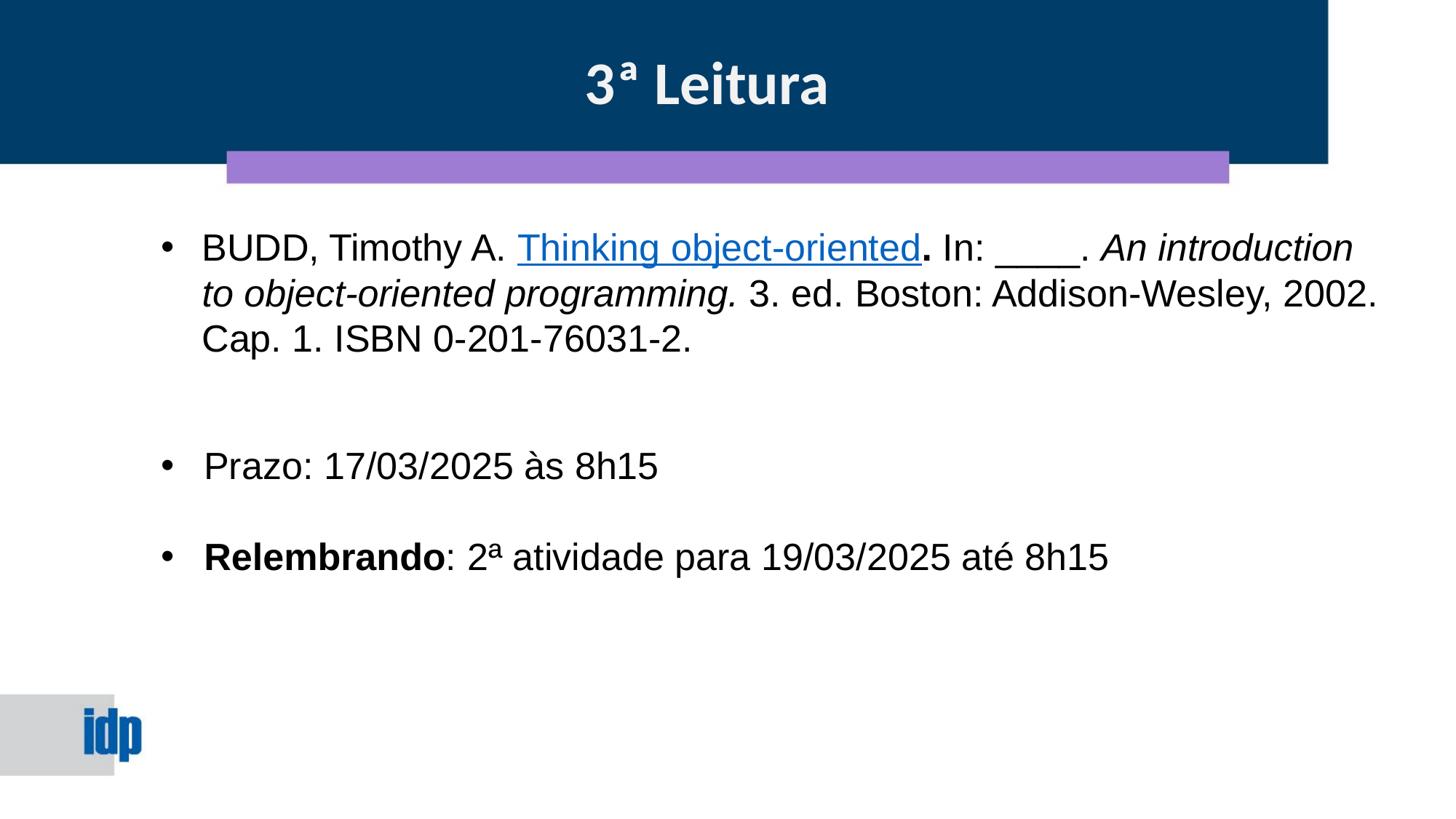

3ª Leitura
BUDD, Timothy A. Thinking object-oriented. In: ____. An introduction to object-oriented programming. 3. ed. Boston: Addison-Wesley, 2002. Cap. 1. ISBN 0-201-76031-2.

Prazo: 17/03/2025 às 8h15

Relembrando: 2ª atividade para 19/03/2025 até 8h15